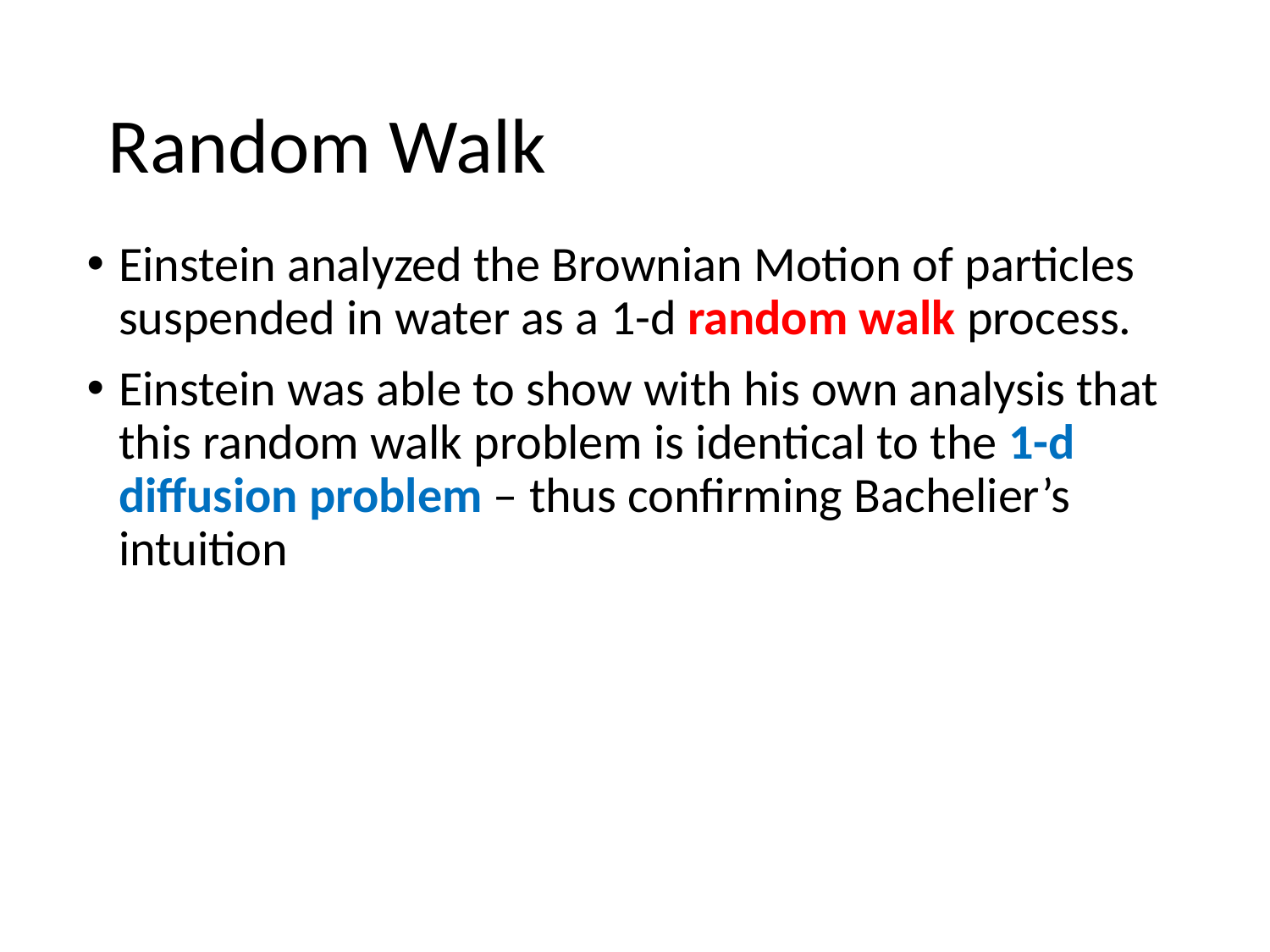

# Random Walk
Einstein analyzed the Brownian Motion of particles suspended in water as a 1-d random walk process.
Einstein was able to show with his own analysis that this random walk problem is identical to the 1-d diffusion problem – thus confirming Bachelier’s intuition